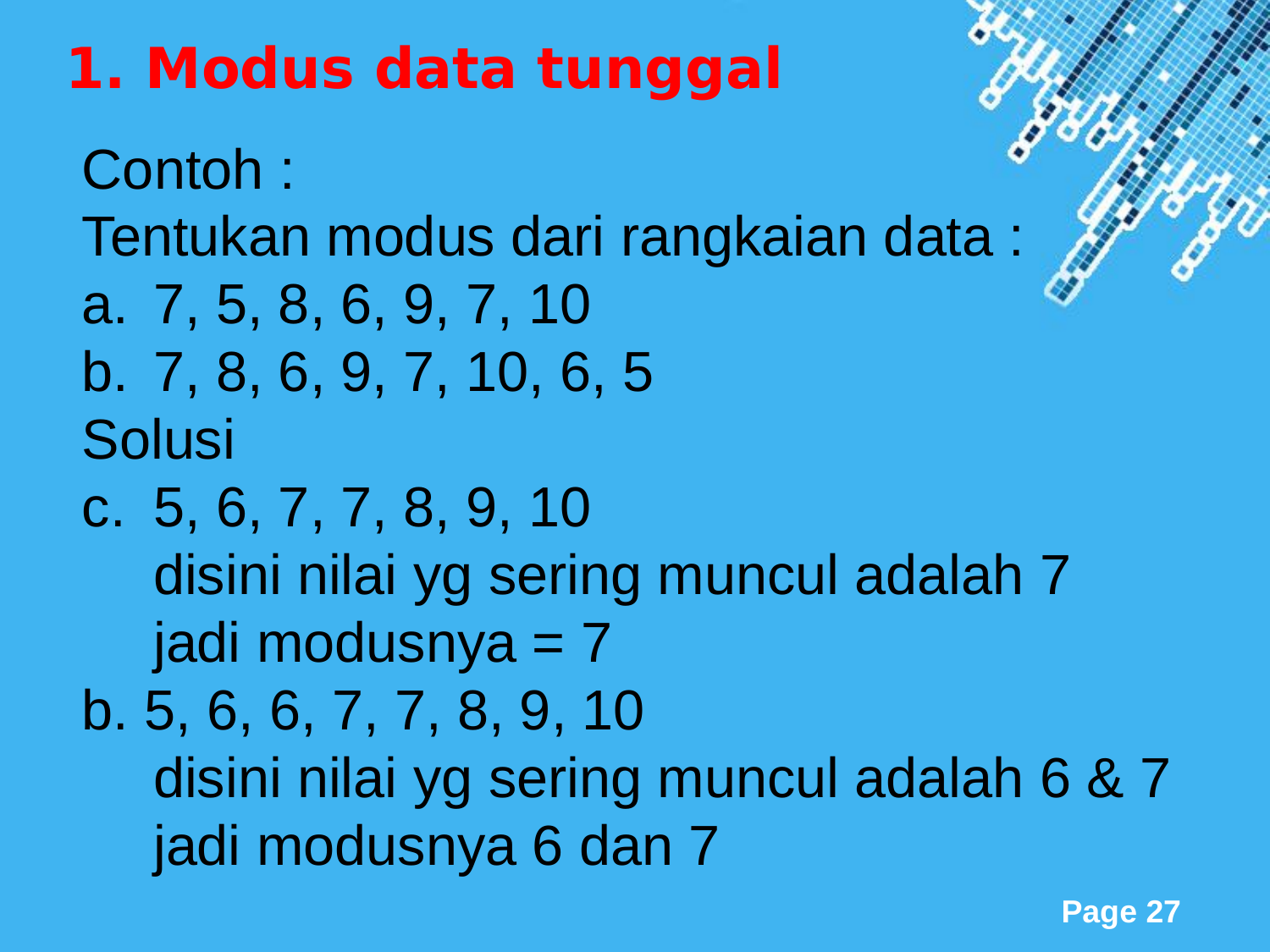

1. Modus data tunggal
Contoh :
Tentukan modus dari rangkaian data :
7, 5, 8, 6, 9, 7, 10
7, 8, 6, 9, 7, 10, 6, 5
Solusi
5, 6, 7, 7, 8, 9, 10
	disini nilai yg sering muncul adalah 7
	jadi modusnya = 7
b. 5, 6, 6, 7, 7, 8, 9, 10
	disini nilai yg sering muncul adalah 6 & 7
	jadi modusnya 6 dan 7